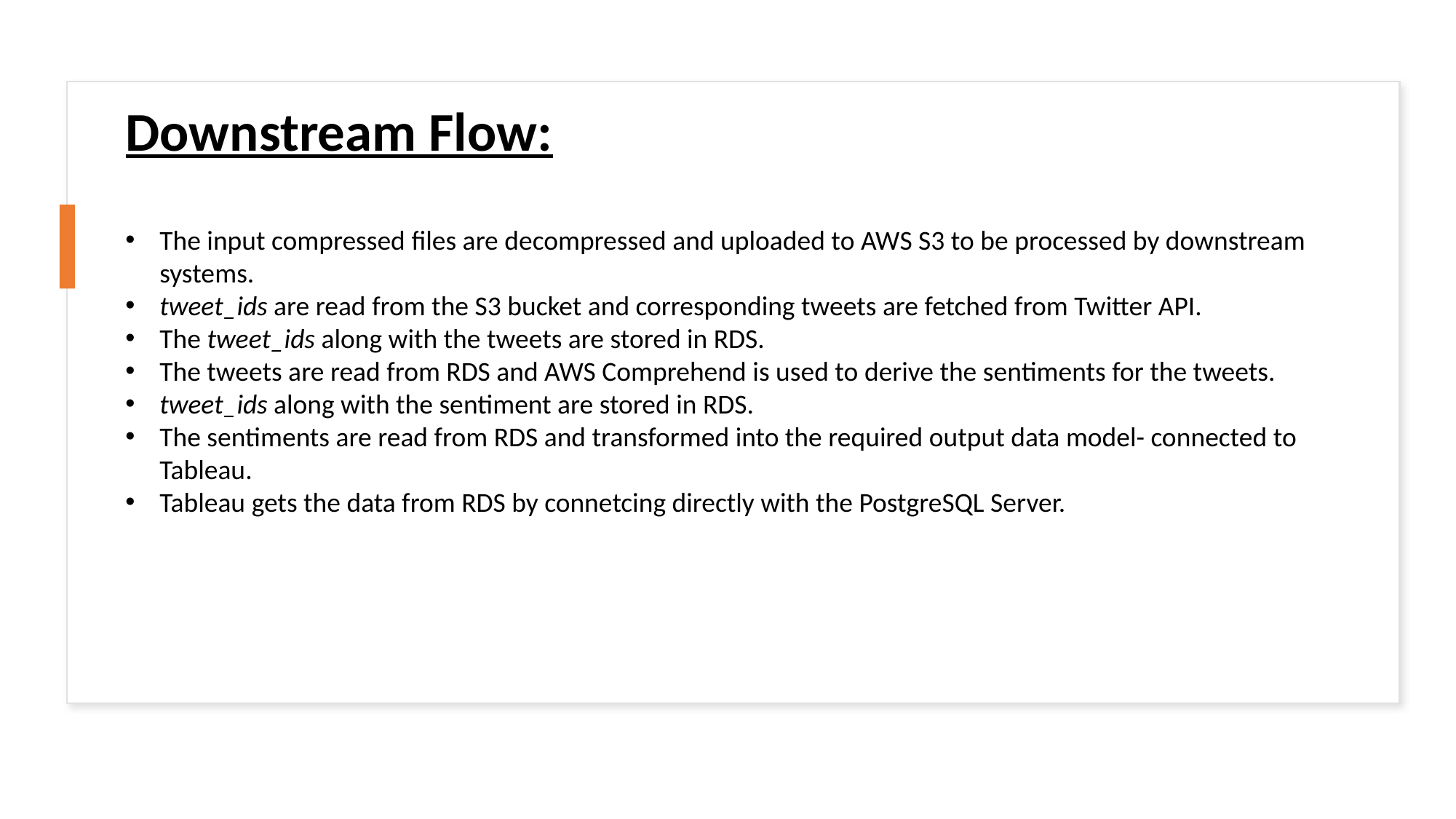

Downstream Flow:

The input compressed files are decompressed and uploaded to AWS S3 to be processed by downstream systems.
tweet_ids are read from the S3 bucket and corresponding tweets are fetched from Twitter API.
The tweet_ids along with the tweets are stored in RDS.
The tweets are read from RDS and AWS Comprehend is used to derive the sentiments for the tweets.
tweet_ids along with the sentiment are stored in RDS.
The sentiments are read from RDS and transformed into the required output data model- connected to Tableau.
Tableau gets the data from RDS by connetcing directly with the PostgreSQL Server.